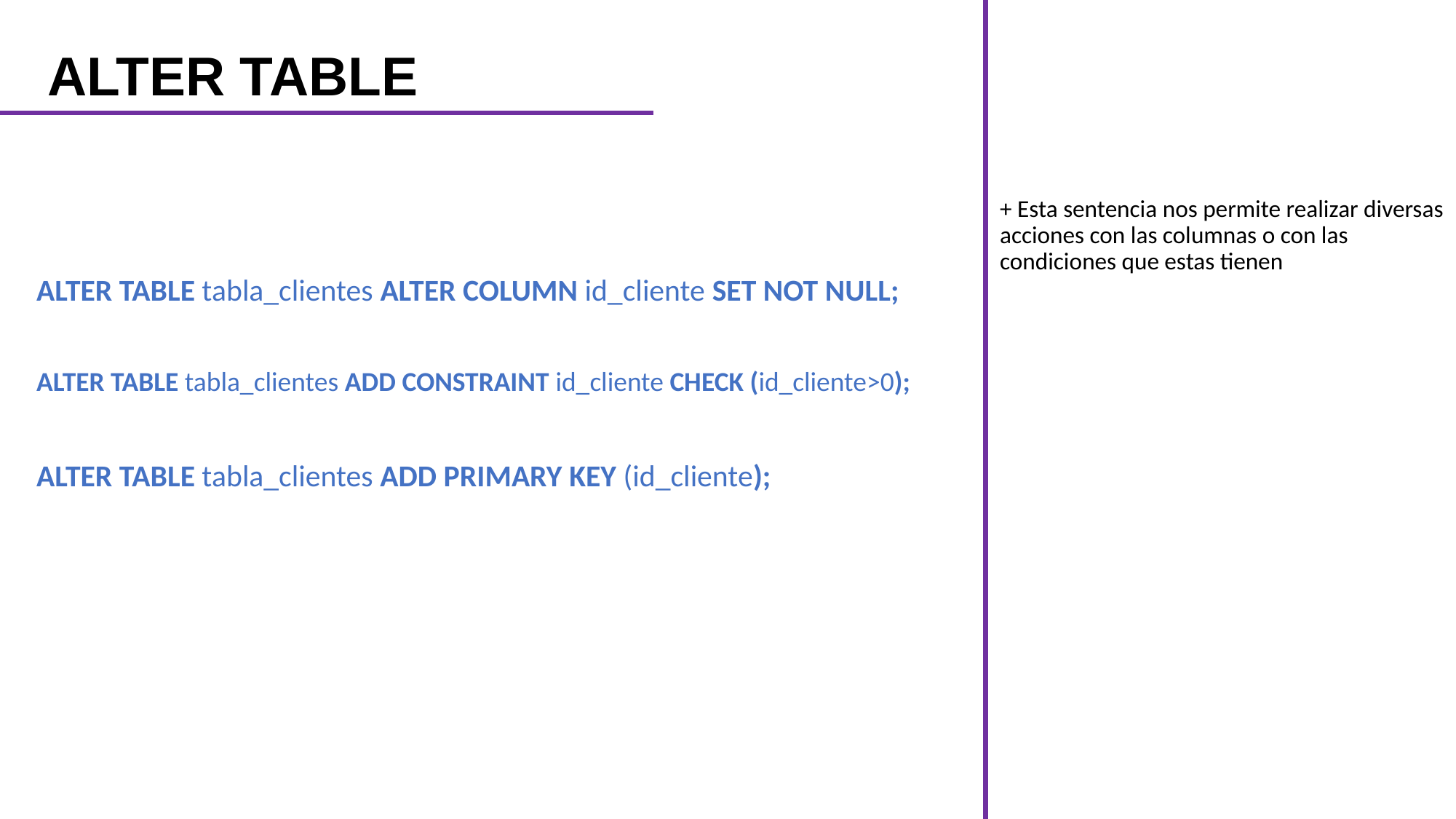

# ALTER TABLE
+ Esta sentencia nos permite realizar diversas acciones con las columnas o con las condiciones que estas tienen
ALTER TABLE tabla_clientes ALTER COLUMN id_cliente SET NOT NULL;
ALTER TABLE tabla_clientes ADD CONSTRAINT id_cliente CHECK (id_cliente>0);
ALTER TABLE tabla_clientes ADD PRIMARY KEY (id_cliente);